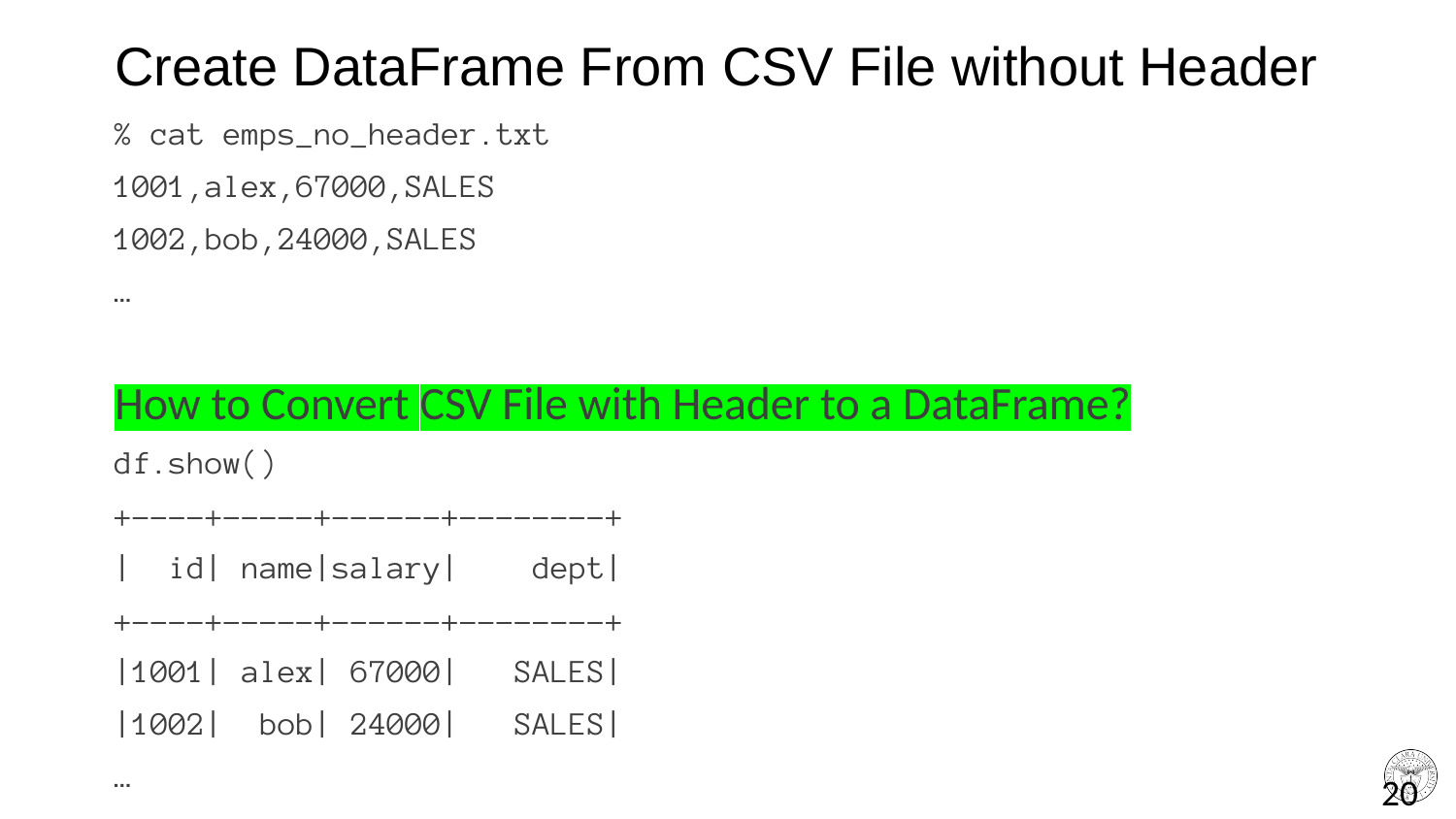

# Create DataFrame From CSV File without Header
% cat emps_no_header.txt
1001,alex,67000,SALES
1002,bob,24000,SALES
…

How to Convert CSV File with Header to a DataFrame?
df.show()
+----+-----+------+--------+
|  id| name|salary|    dept|
+----+-----+------+--------+
|1001| alex| 67000|   SALES|
|1002|  bob| 24000|   SALES|
…

20